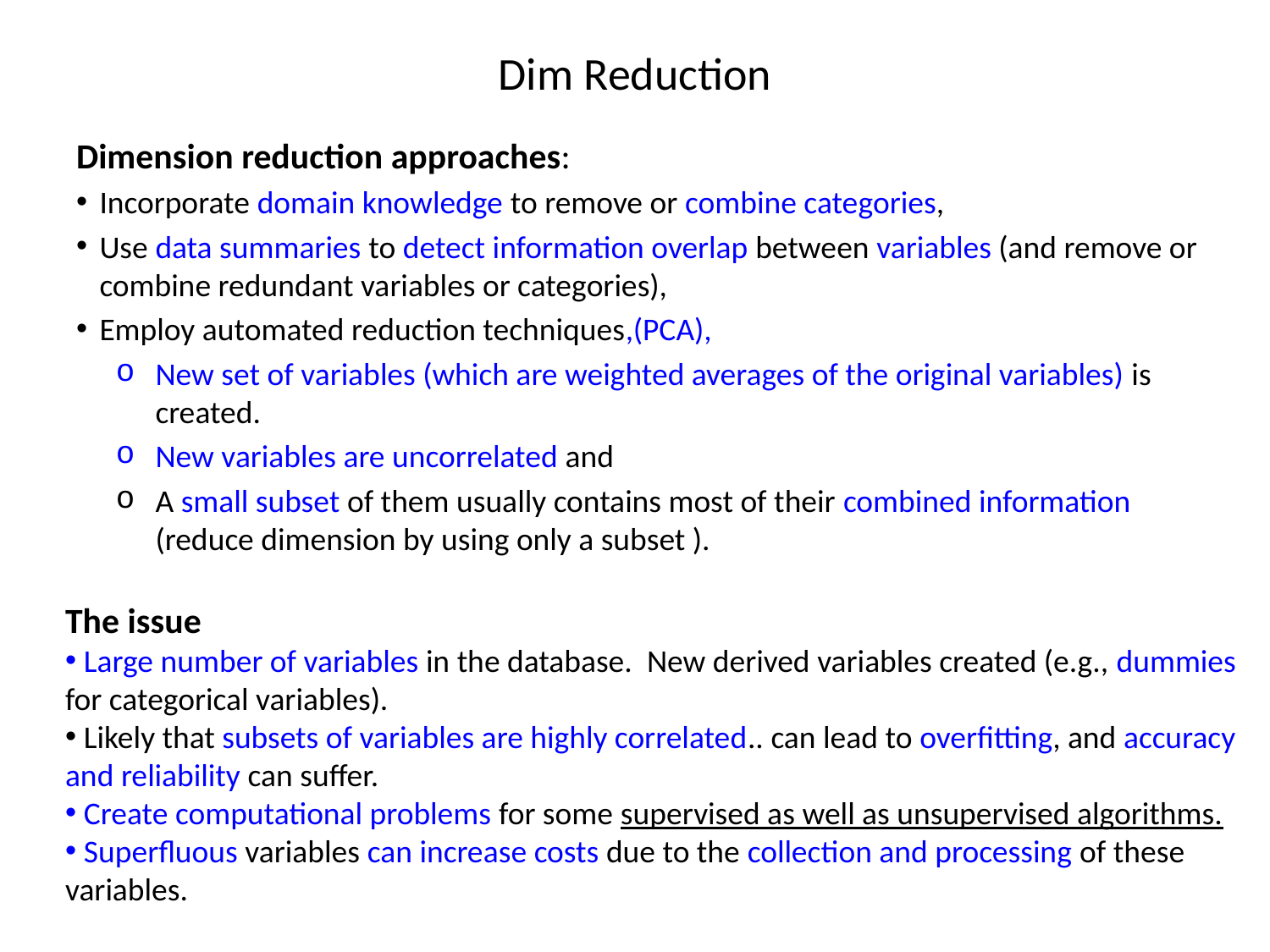

# Dim Reduction
Dimension reduction approaches:
Incorporate domain knowledge to remove or combine categories,
Use data summaries to detect information overlap between variables (and remove or combine redundant variables or categories),
Employ automated reduction techniques,(PCA),
New set of variables (which are weighted averages of the original variables) is created.
New variables are uncorrelated and
A small subset of them usually contains most of their combined information (reduce dimension by using only a subset ).

The issue
 Large number of variables in the database.  New derived variables created (e.g., dummies for categorical variables).
 Likely that subsets of variables are highly correlated.. can lead to overfitting, and accuracy and reliability can suffer.
 Create computational problems for some supervised as well as unsupervised algorithms.
 Superfluous variables can increase costs due to the collection and processing of these variables.